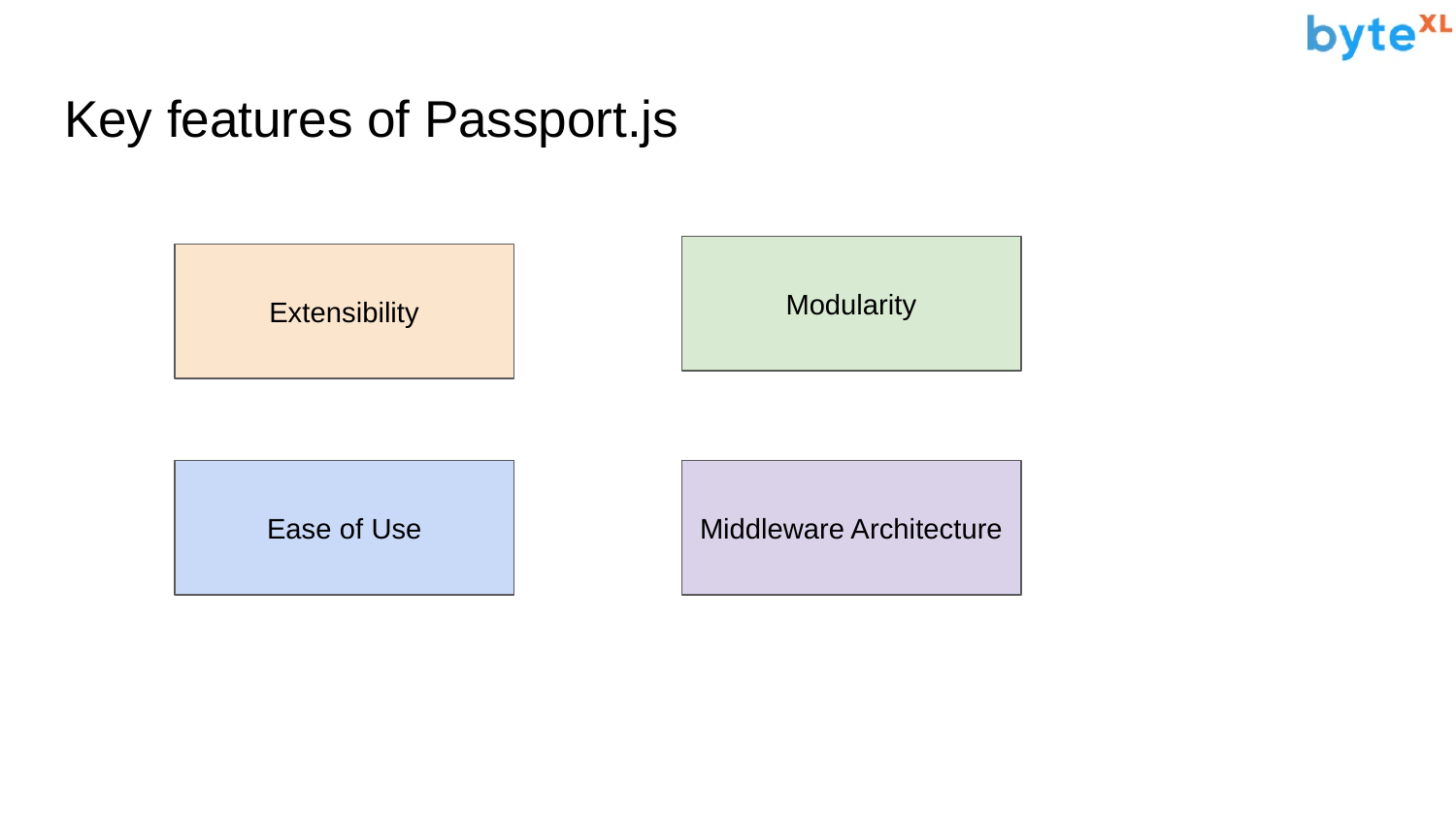

# Key features of Passport.js
Modularity
Extensibility
Middleware Architecture
Ease of Use